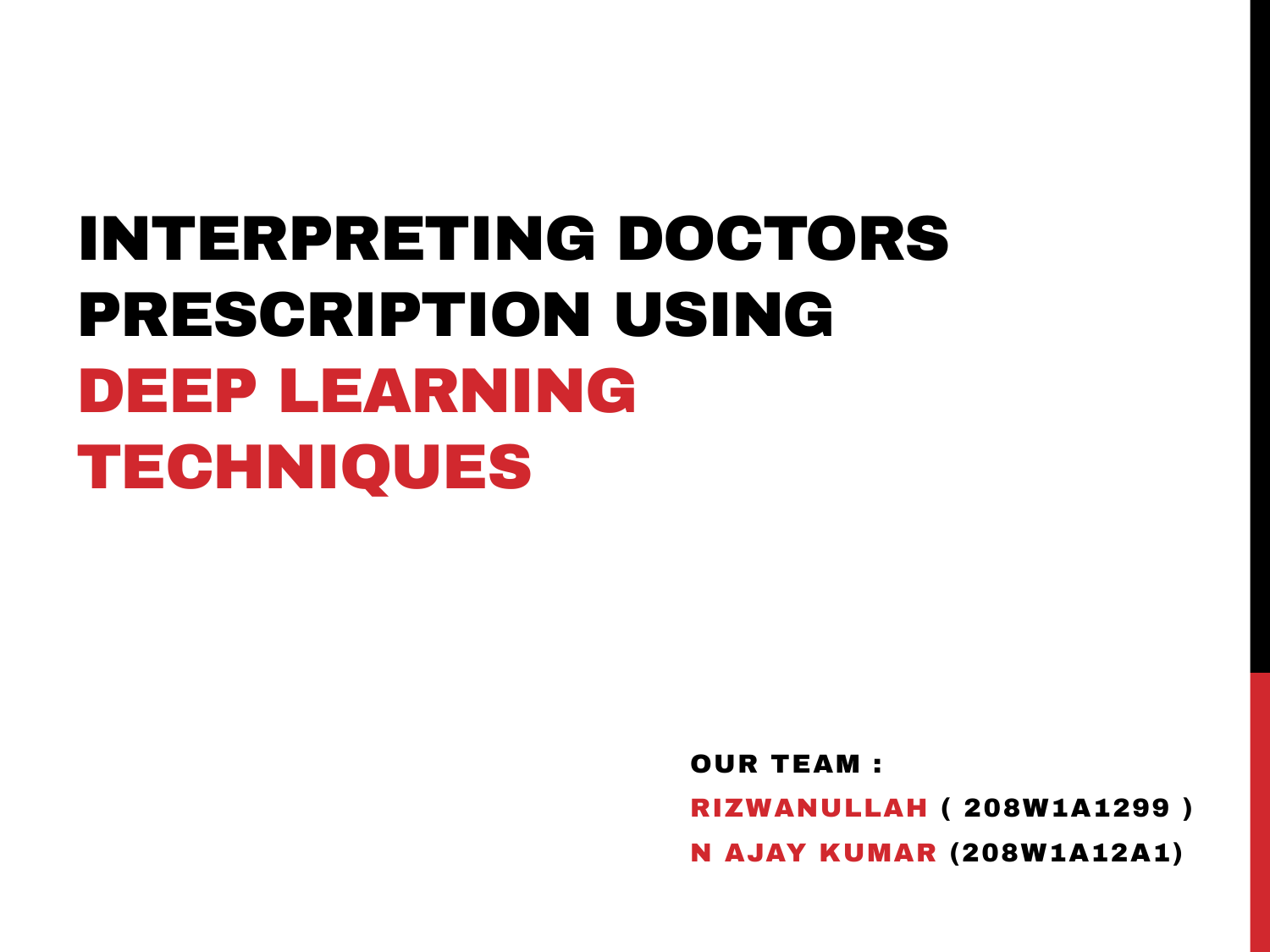

# Interpreting doctors prescription using deep learning techniques
Our team :
Rizwanullah ( 208w1a1299 )
N Ajay kumar (208w1a12a1)